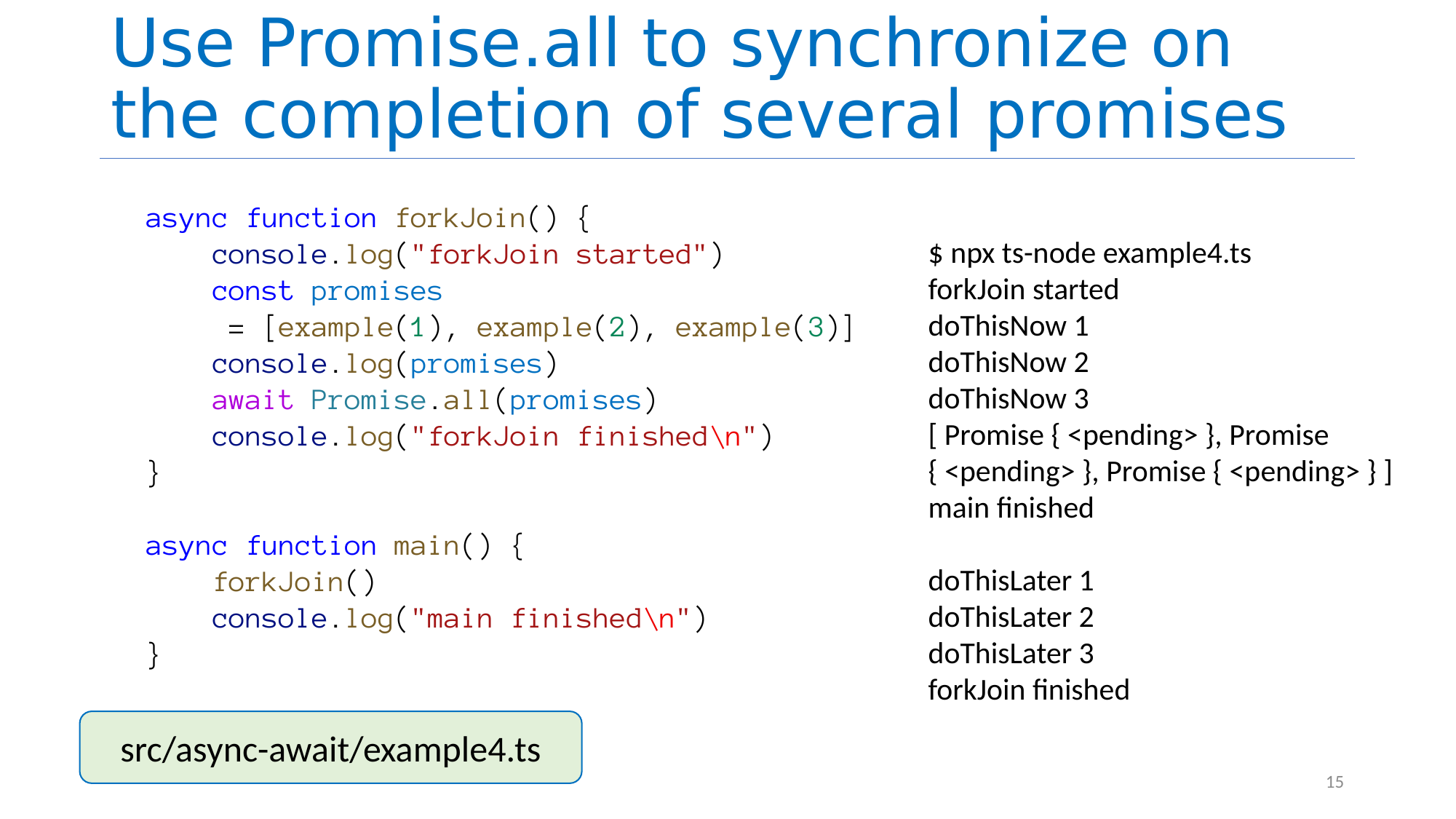

# Use Promise.all to synchronize on the completion of several promises
async function forkJoin() {
    console.log("forkJoin started")
    const promises
     = [example(1), example(2), example(3)]
    console.log(promises)
    await Promise.all(promises)
    console.log("forkJoin finished\n")
}
async function main() {
    forkJoin()
    console.log("main finished\n")
}

$ npx ts-node example4.ts
forkJoin started
doThisNow 1
doThisNow 2
doThisNow 3
[ Promise { <pending> }, Promise { <pending> }, Promise { <pending> } ]
main finished

doThisLater 1
doThisLater 2
doThisLater 3
forkJoin finished
src/async-await/example4.ts
15